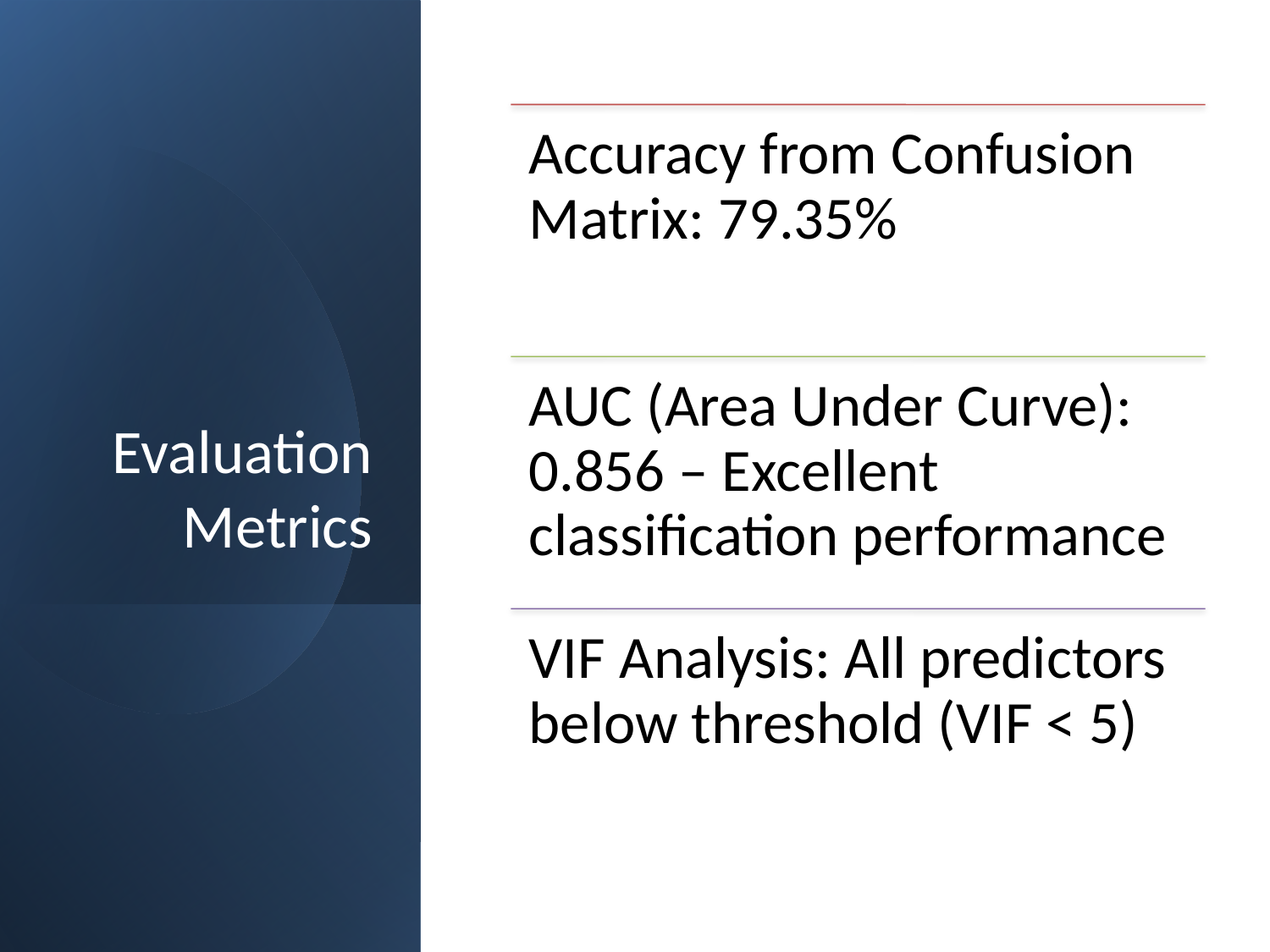

Accuracy from Confusion Matrix: 79.35%
AUC (Area Under Curve): 0.856 – Excellent classification performance
VIF Analysis: All predictors below threshold (VIF < 5)

# Evaluation Metrics